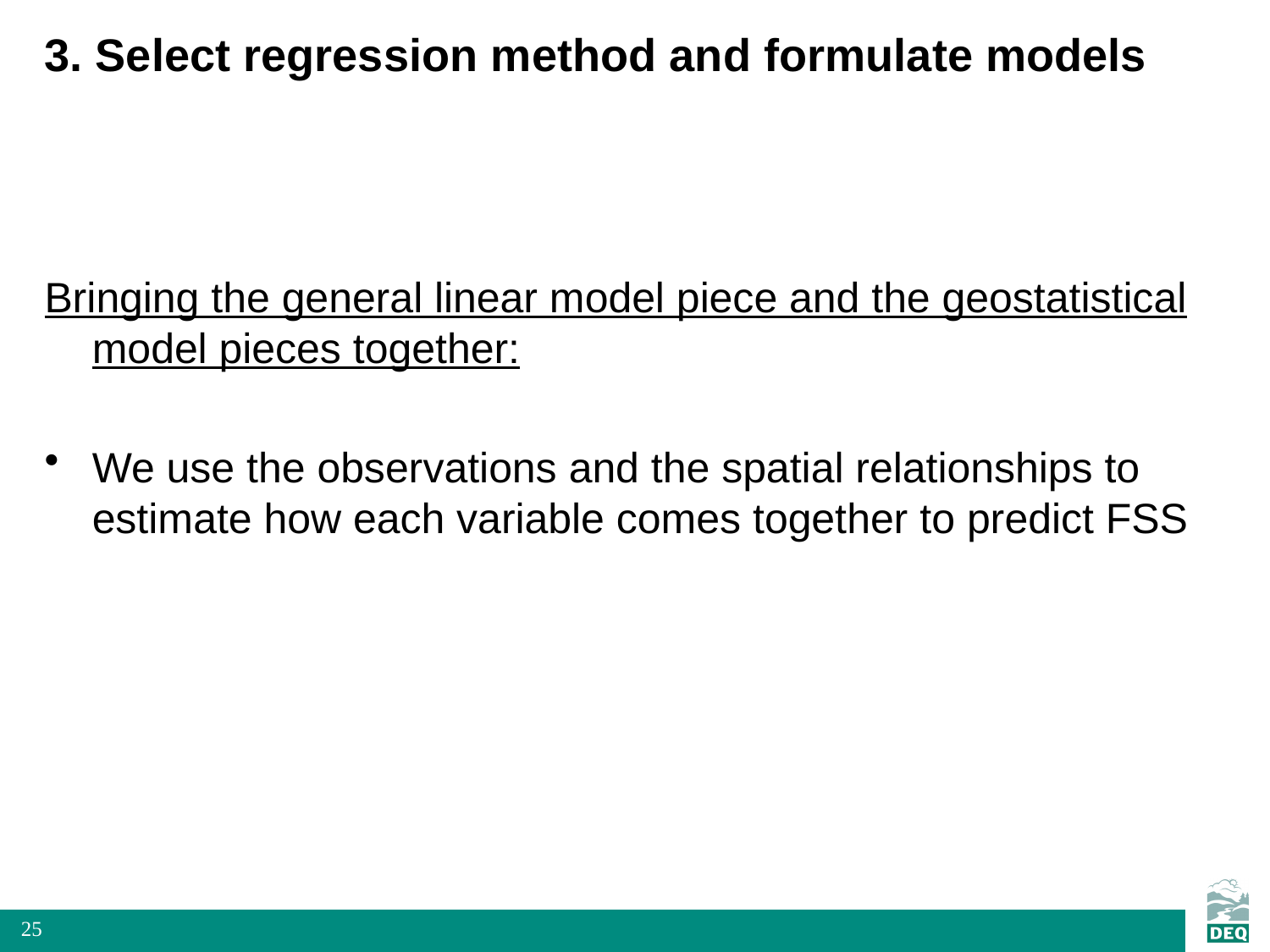

# 3. Select regression method and formulate models
Bringing the general linear model piece and the geostatistical model pieces together:

We use the observations and the spatial relationships to estimate how each variable comes together to predict FSS

25